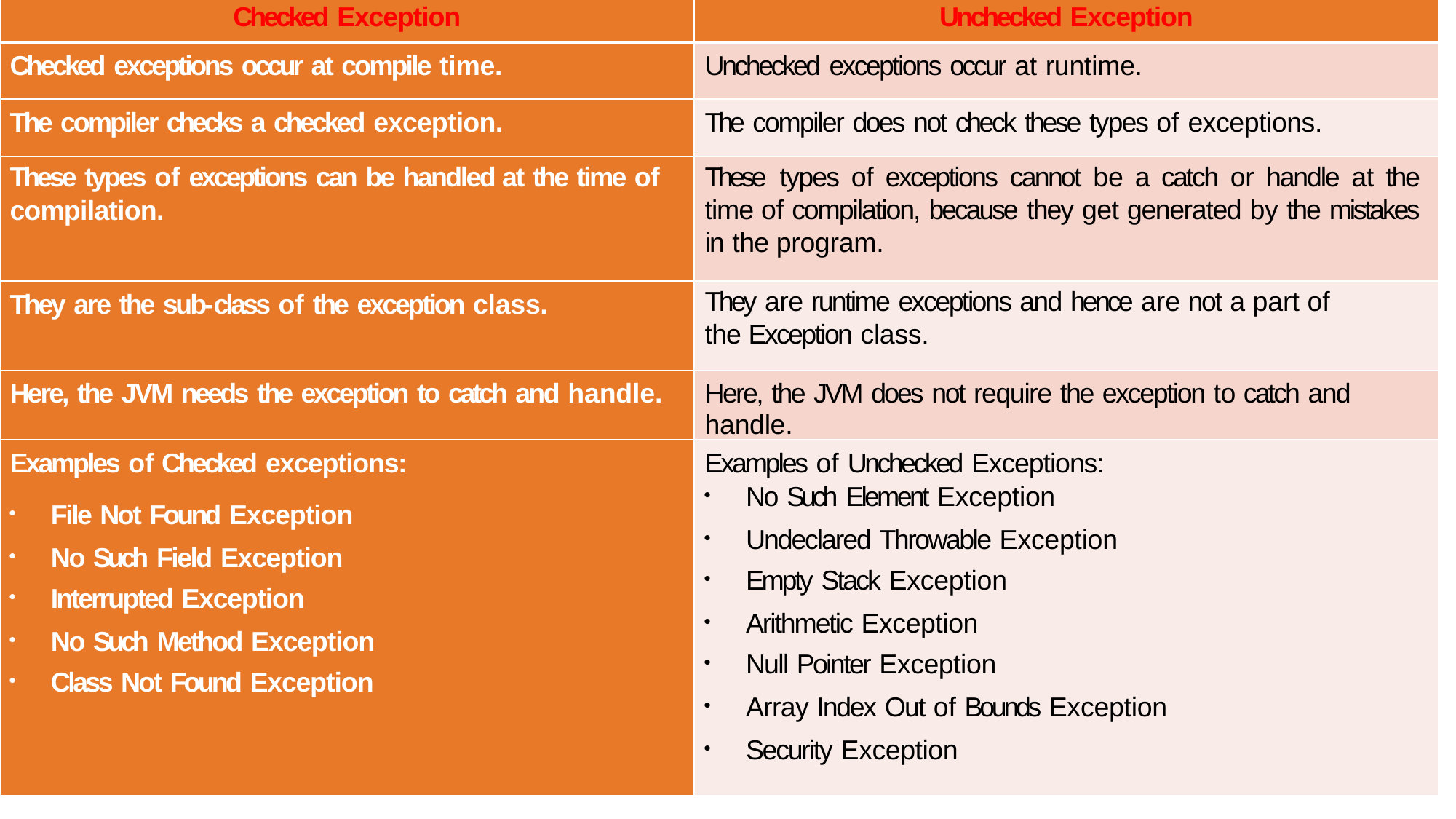

| Checked Exception | Unchecked Exception |
| --- | --- |
| Checked exceptions occur at compile time. | Unchecked exceptions occur at runtime. |
| The compiler checks a checked exception. | The compiler does not check these types of exceptions. |
| These types of exceptions can be handled at the time of compilation. | These types of exceptions cannot be a catch or handle at the time of compilation, because they get generated by the mistakes in the program. |
| They are the sub-class of the exception class. | They are runtime exceptions and hence are not a part of the Exception class. |
| Here, the JVM needs the exception to catch and handle. | Here, the JVM does not require the exception to catch and handle. |
| Examples of Checked exceptions: File Not Found Exception No Such Field Exception Interrupted Exception No Such Method Exception Class Not Found Exception | Examples of Unchecked Exceptions: No Such Element Exception Undeclared Throwable Exception Empty Stack Exception Arithmetic Exception Null Pointer Exception Array Index Out of Bounds Exception Security Exception |